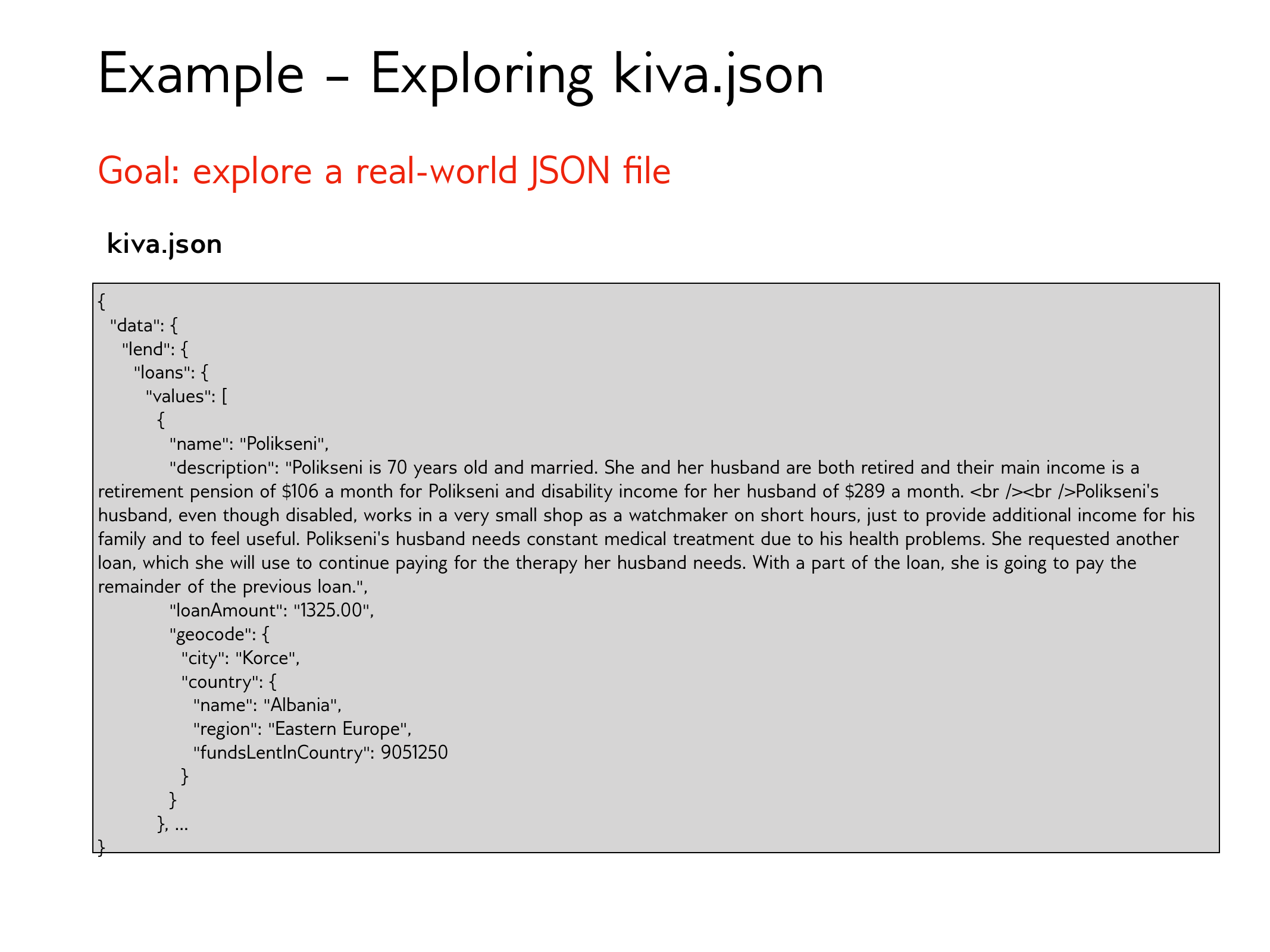

# Example – Exploring kiva.json
Goal: explore a real-world JSON file
kiva.json
{
  "data": {
    "lend": {
      "loans": {
        "values": [
          {
            "name": "Polikseni",
            "description": "Polikseni is 70 years old and married. She and her husband are both retired and their main income is a retirement pension of $106 a month for Polikseni and disability income for her husband of $289 a month. <br /><br />Polikseni's husband, even though disabled, works in a very small shop as a watchmaker on short hours, just to provide additional income for his family and to feel useful. Polikseni's husband needs constant medical treatment due to his health problems. She requested another loan, which she will use to continue paying for the therapy her husband needs. With a part of the loan, she is going to pay the remainder of the previous loan.",
            "loanAmount": "1325.00",
            "geocode": {
              "city": "Korce",
              "country": {
                "name": "Albania",
                "region": "Eastern Europe",
                "fundsLentInCountry": 9051250
              }
            }
          }, …
}